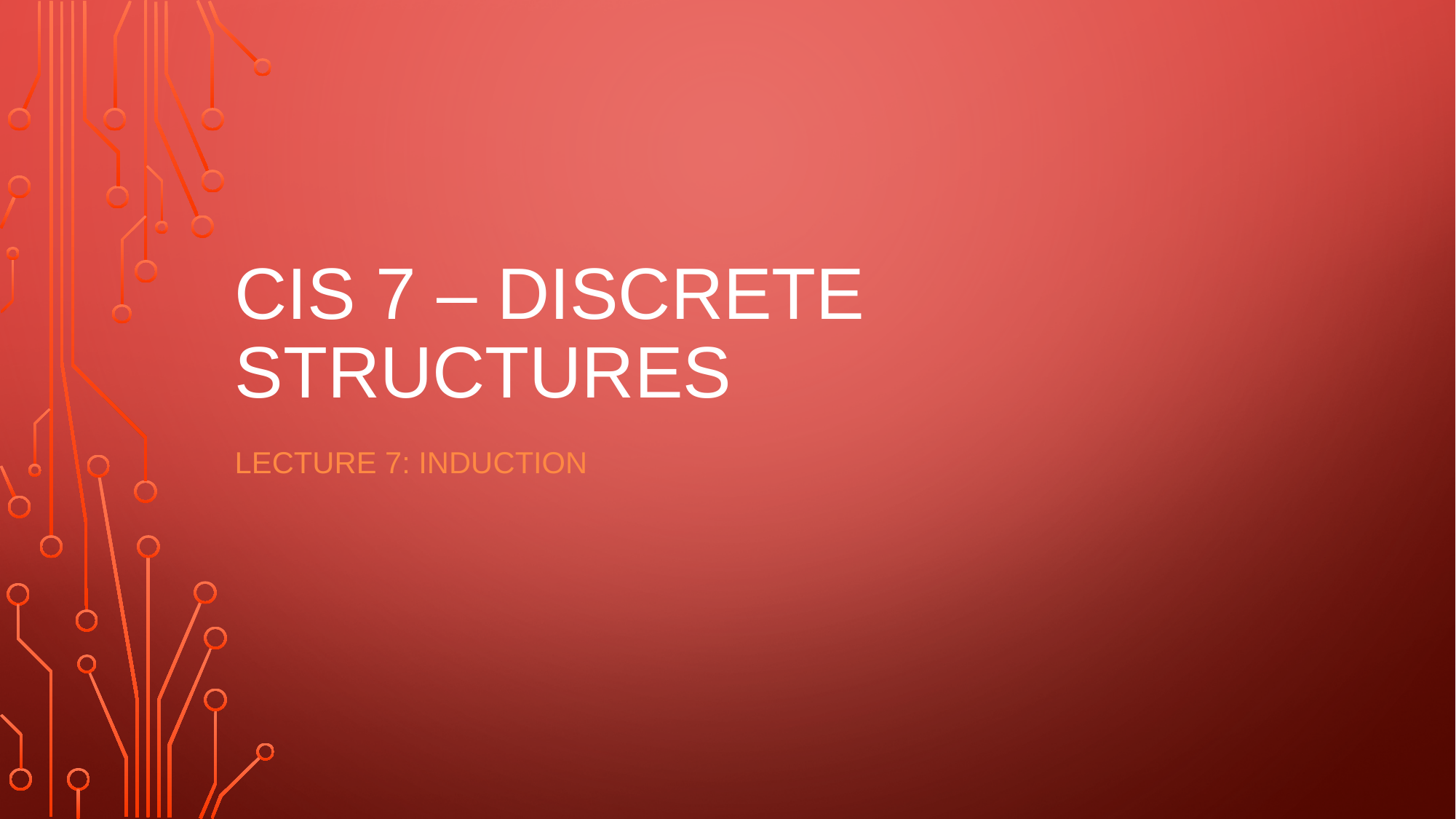

# CIS 7 – Discrete Structures
Lecture 7: Induction